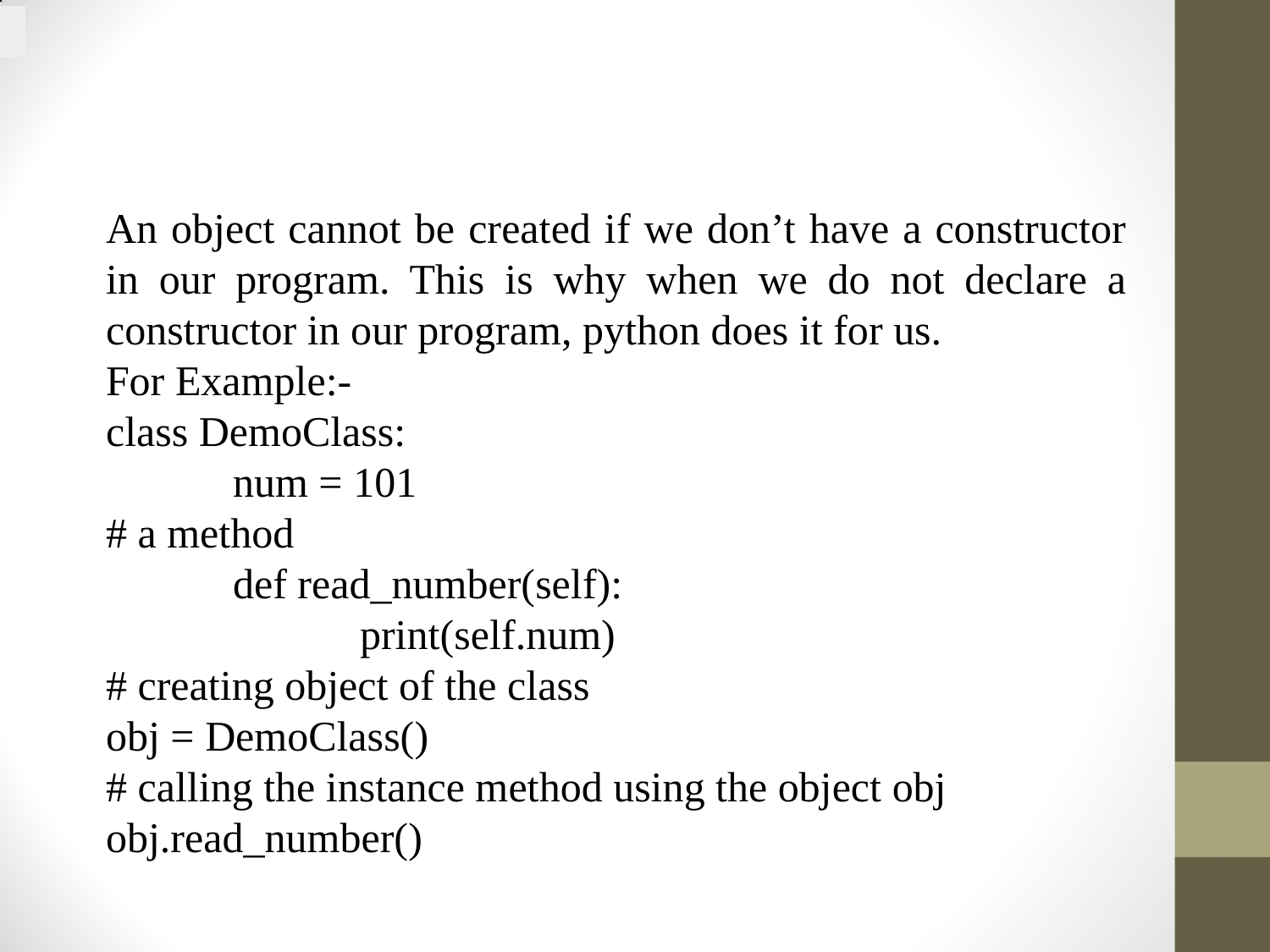

#
An object cannot be created if we don’t have a constructor in our program. This is why when we do not declare a constructor in our program, python does it for us.
For Example:-
class DemoClass:
	num = 101
# a method
	def read_number(self):
		print(self.num)
# creating object of the class
obj = DemoClass()
# calling the instance method using the object obj
obj.read_number()